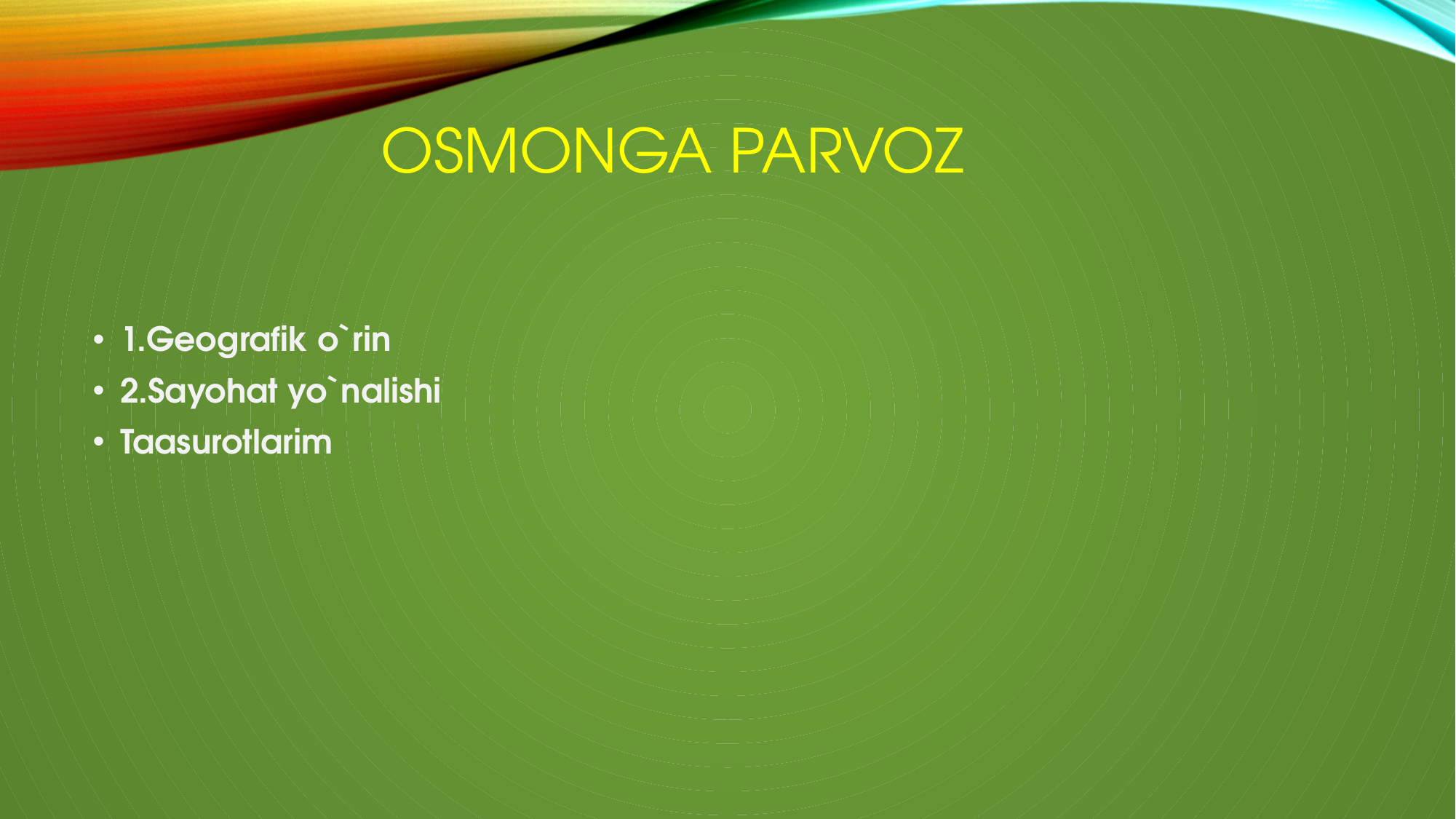

# Osmonga parvoz

1.Geografik o`rin
2.Sayohat yo`nalishi
Taasurotlarim